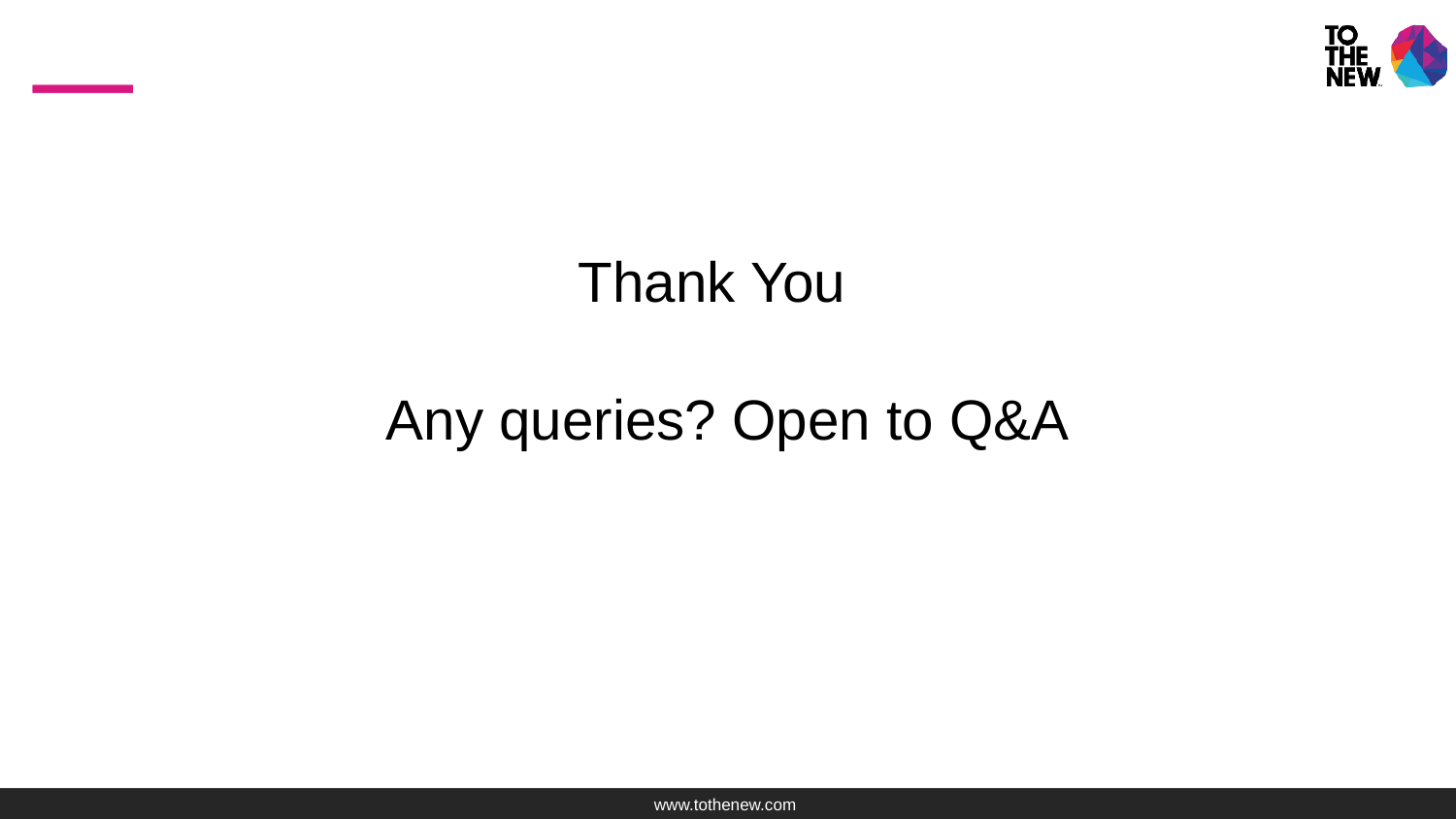

Thank You
Any queries? Open to Q&A